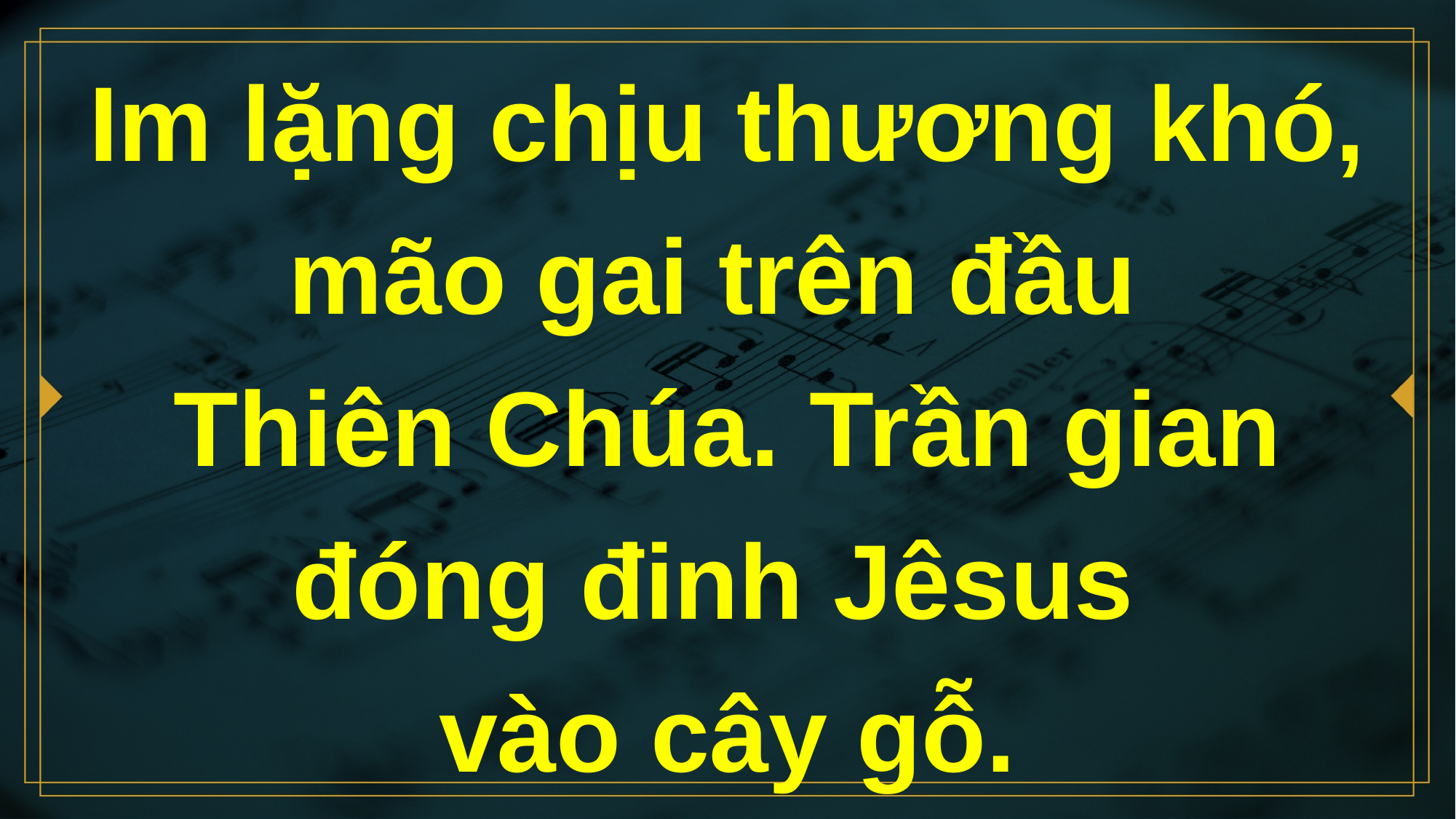

# Im lặng chịu thương khó, mão gai trên đầu Thiên Chúa. Trần gian đóng đinh Jêsus vào cây gỗ.